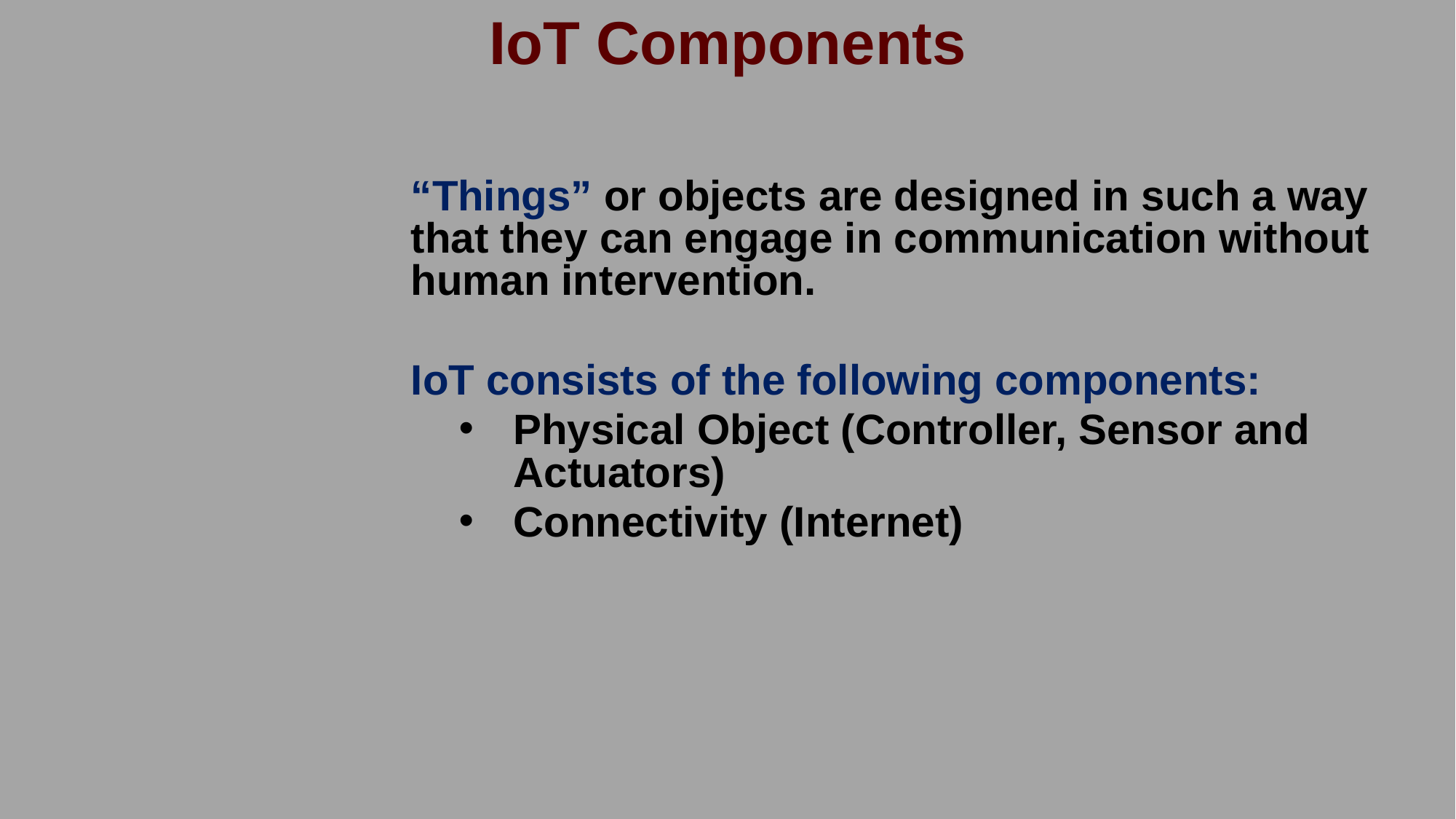

# IoT Components

“Things” or objects are designed in such a way that they can engage in communication without human intervention.

IoT consists of the following components:
Physical Object (Controller, Sensor and Actuators)
Connectivity (Internet)